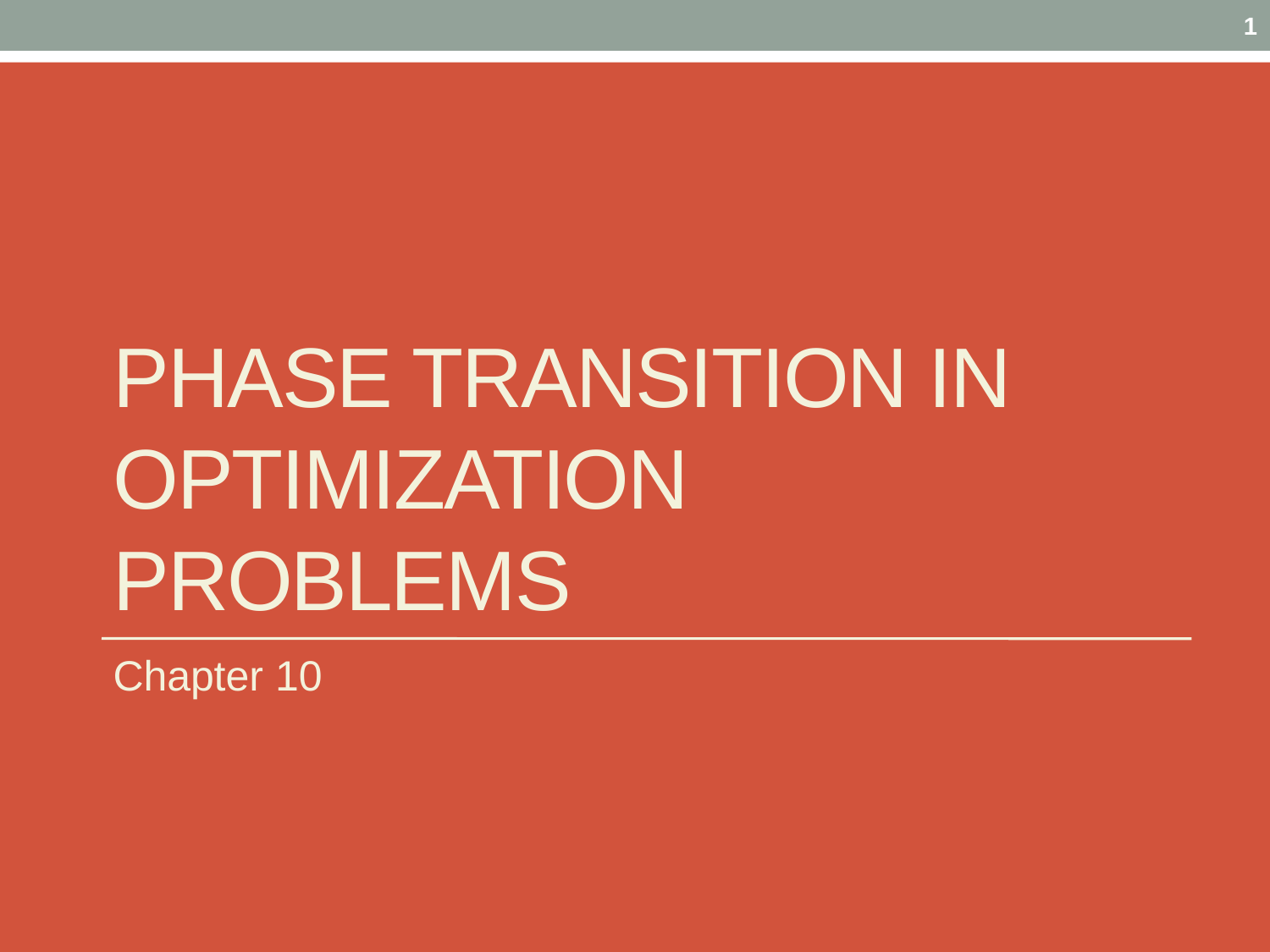

1
# Phase transition in optimization problems
Chapter 10